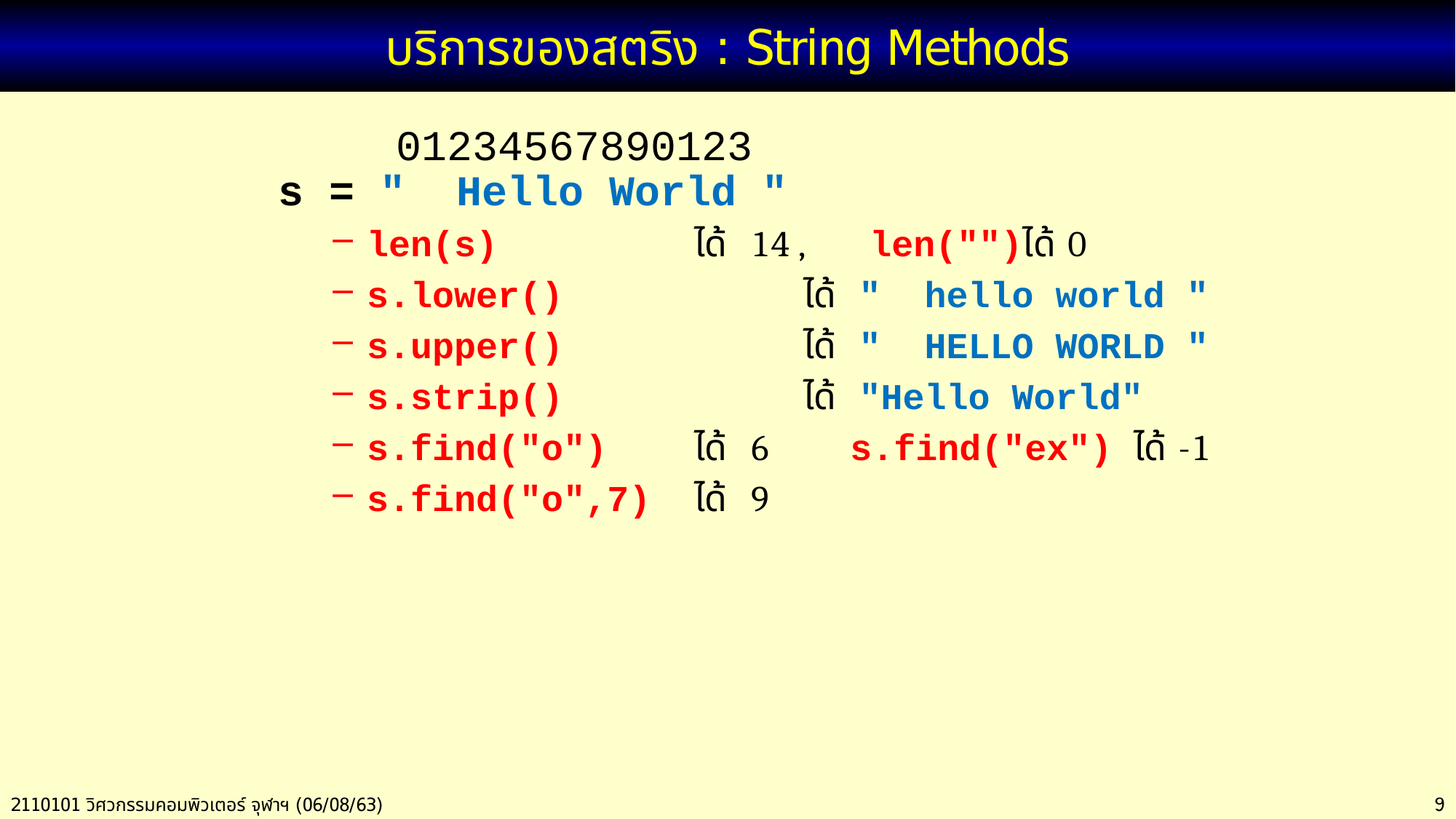

# บริการของสตริง : String Methods
     01234567890123
s = "  Hello World "
len(s)   		ได้  14 ,        len("")ได้ 0
s.lower() 		ได้  "  hello world "
s.upper() 		ได้  "  HELLO WORLD "
s.strip() 		ได้  "Hello World"
s.find("o") 	ได้  6          s.find("ex") ได้ -1
s.find("o",7) 	ได้  9